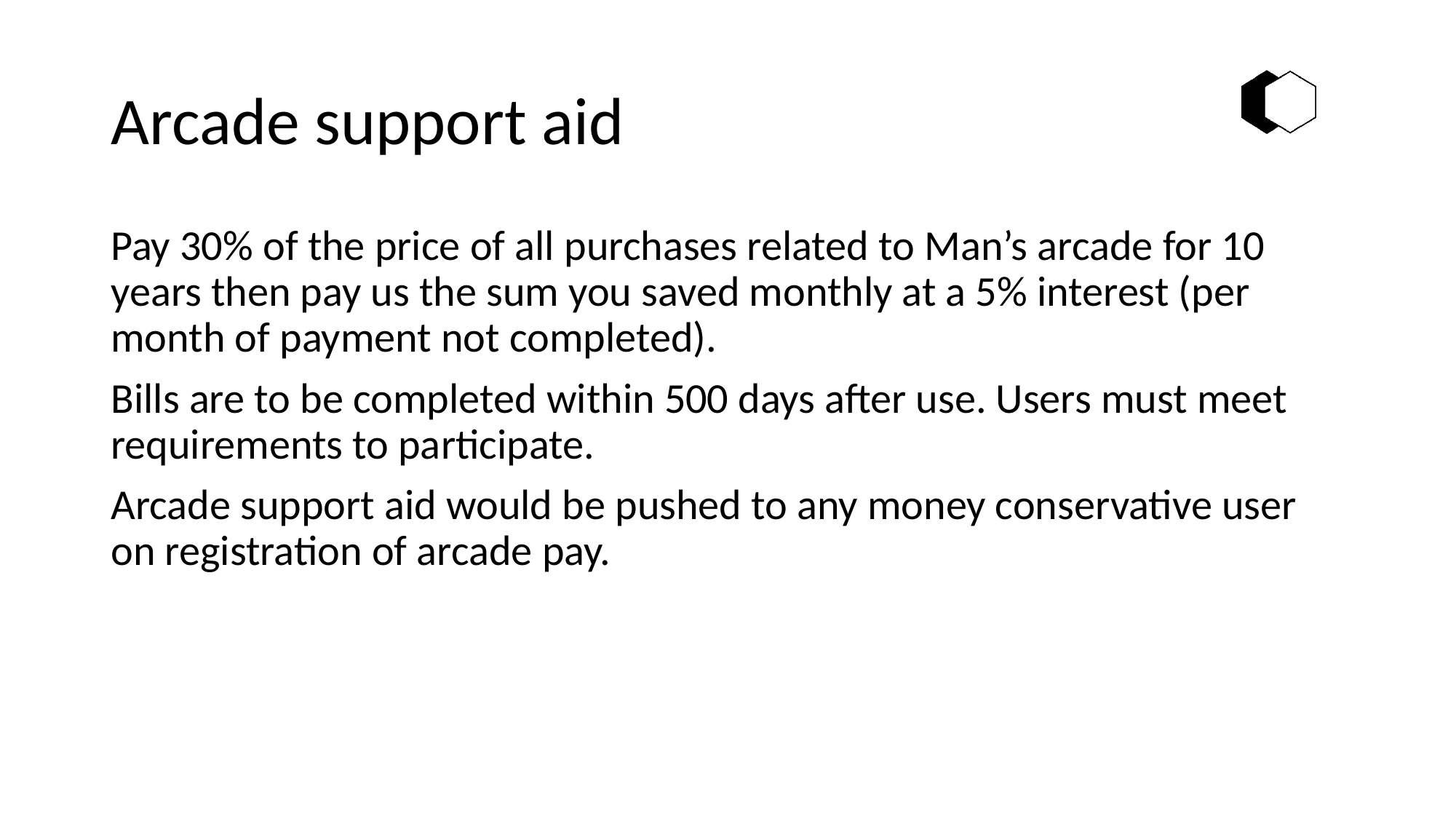

# Arcade support aid
Pay 30% of the price of all purchases related to Man’s arcade for 10 years then pay us the sum you saved monthly at a 5% interest (per month of payment not completed).
Bills are to be completed within 500 days after use. Users must meet requirements to participate.
Arcade support aid would be pushed to any money conservative user on registration of arcade pay.